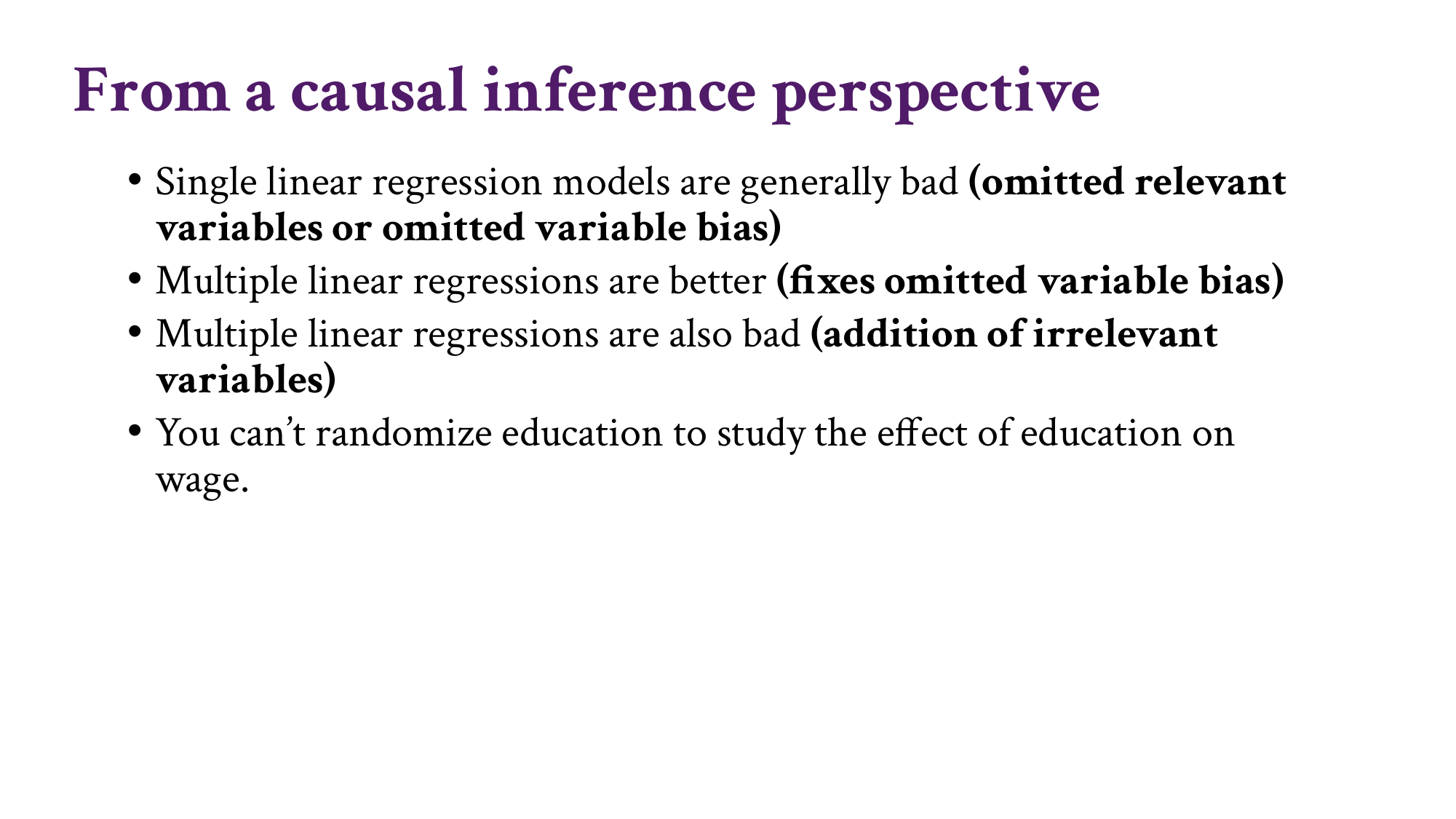

# From a causal inference perspective
Single linear regression models are generally bad (omitted relevant variables or omitted variable bias)
Multiple linear regressions are better (fixes omitted variable bias)
Multiple linear regressions are also bad (addition of irrelevant variables)
You can’t randomize education to study the effect of education on wage.